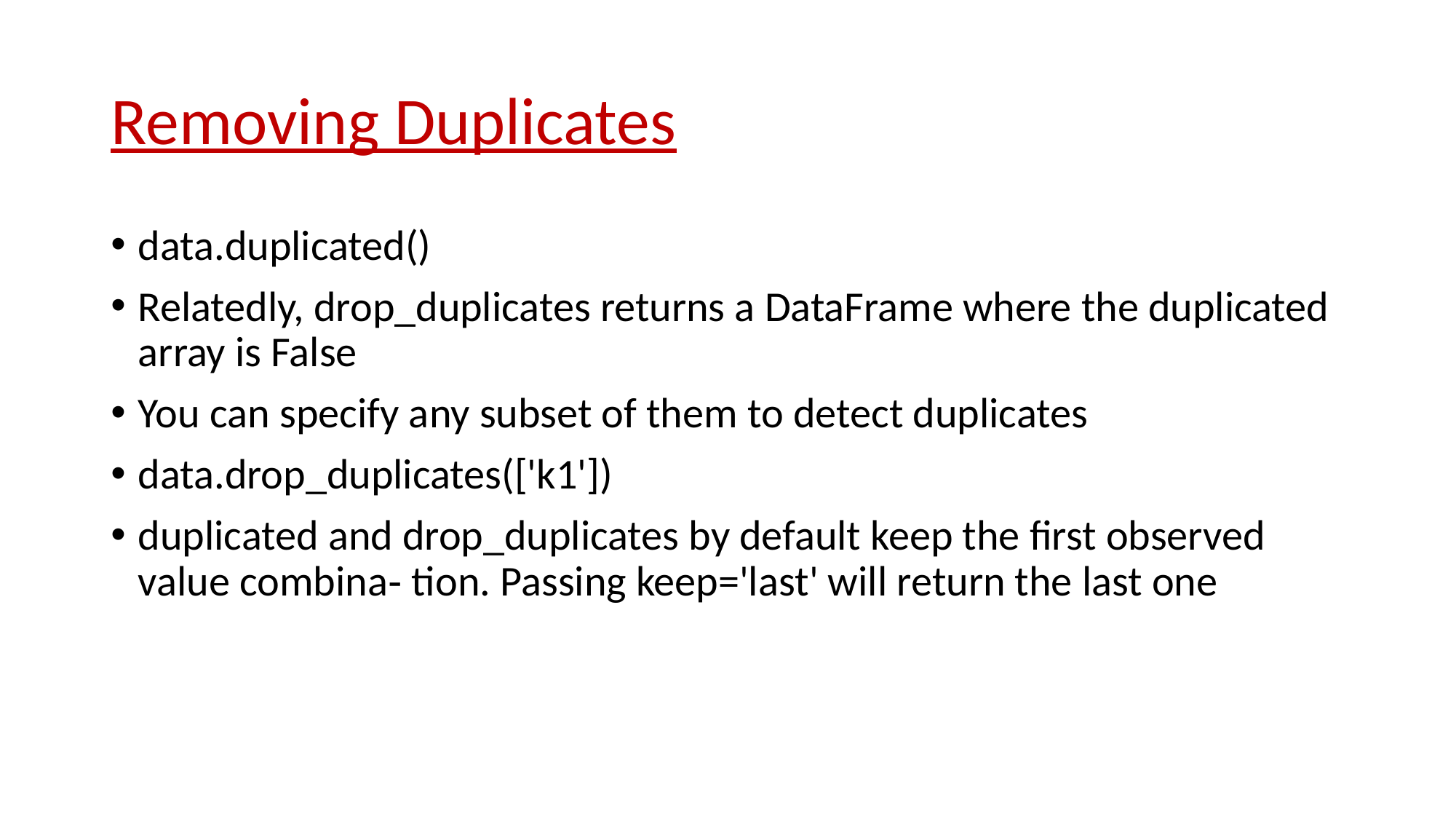

# Removing Duplicates
data.duplicated()
Relatedly, drop_duplicates returns a DataFrame where the duplicated array is False
You can specify any subset of them to detect duplicates
data.drop_duplicates(['k1'])
duplicated and drop_duplicates by default keep the first observed value combina‐ tion. Passing keep='last' will return the last one